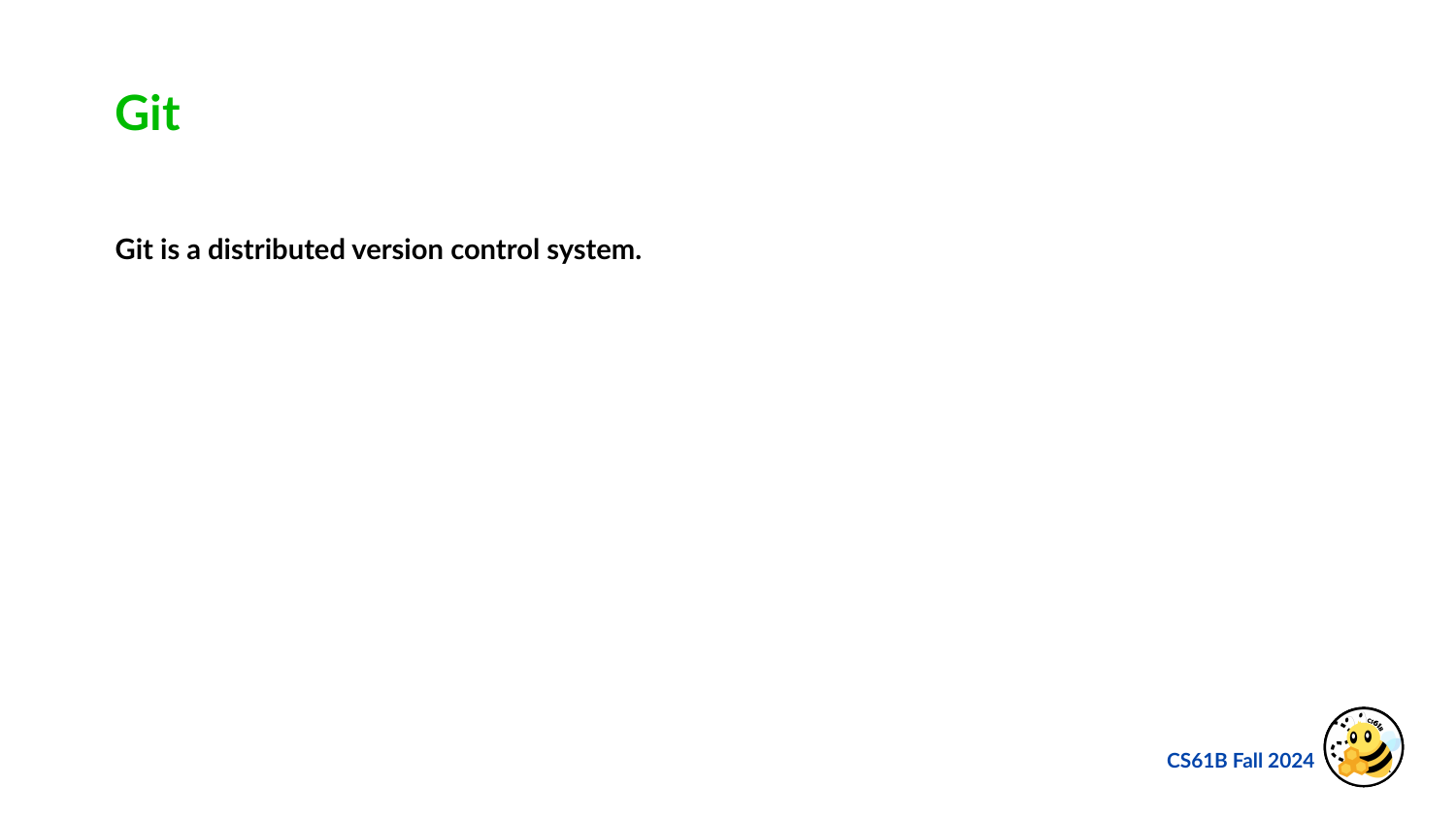

Git
Git is a distributed version control system.